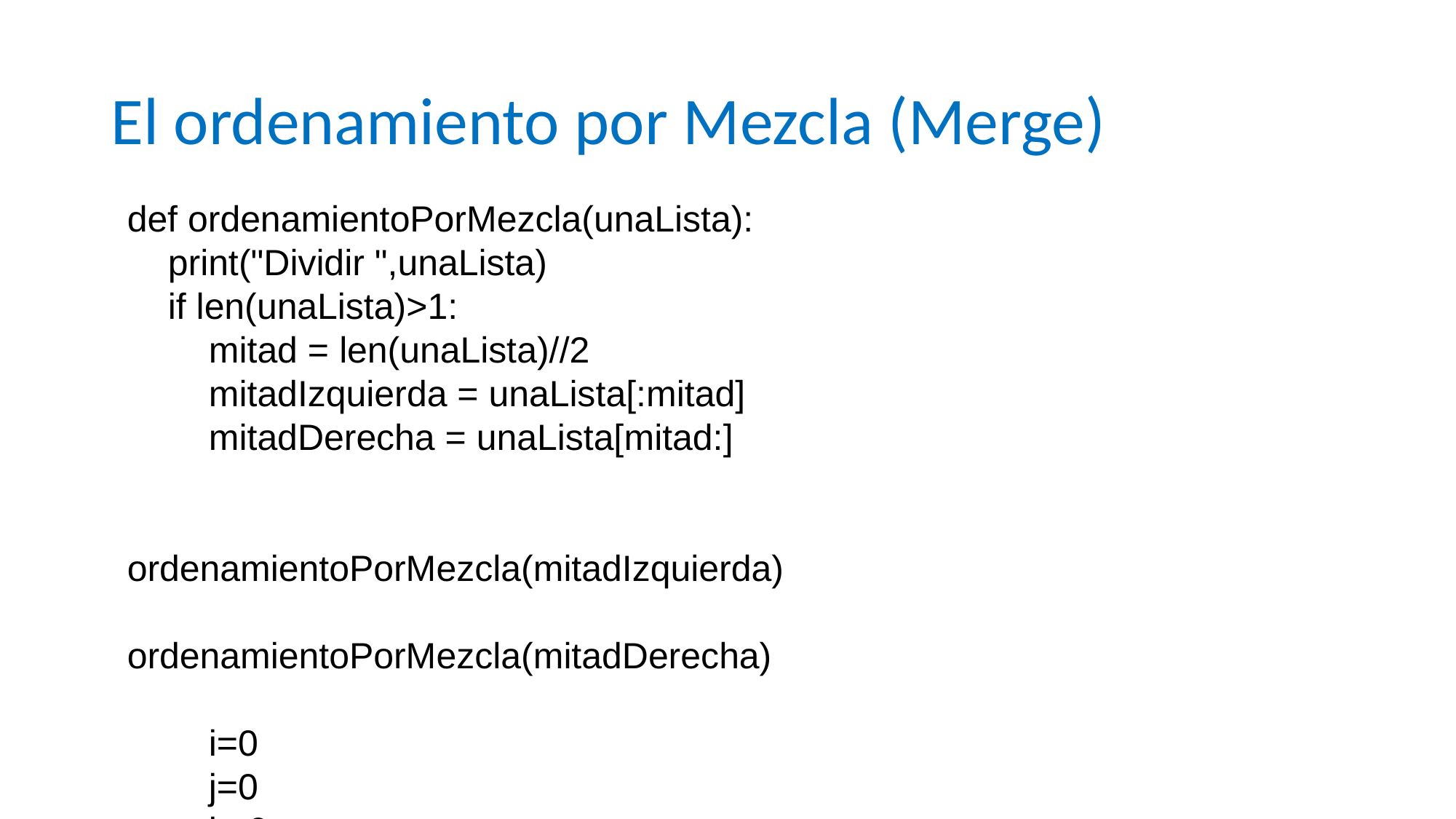

# El ordenamiento por Mezcla (Merge)
def ordenamientoPorMezcla(unaLista):
    print("Dividir ",unaLista)
    if len(unaLista)>1:
        mitad = len(unaLista)//2
        mitadIzquierda = unaLista[:mitad]
        mitadDerecha = unaLista[mitad:]

        ordenamientoPorMezcla(mitadIzquierda)
        ordenamientoPorMezcla(mitadDerecha)

        i=0
        j=0
        k=0